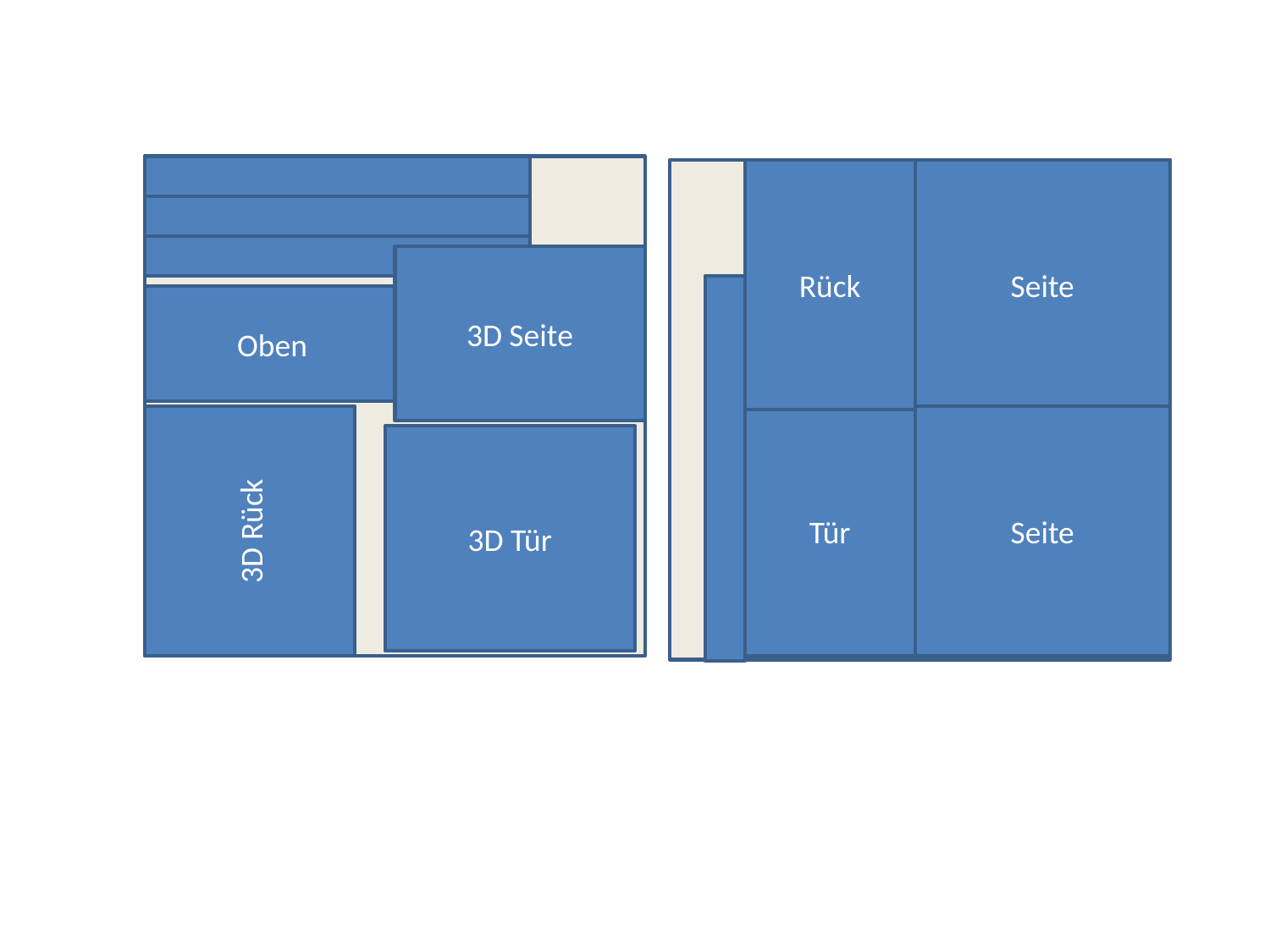

Rück
Seite

3D Seite
Oben
Tür
Seite
3D Rück
3D Tür